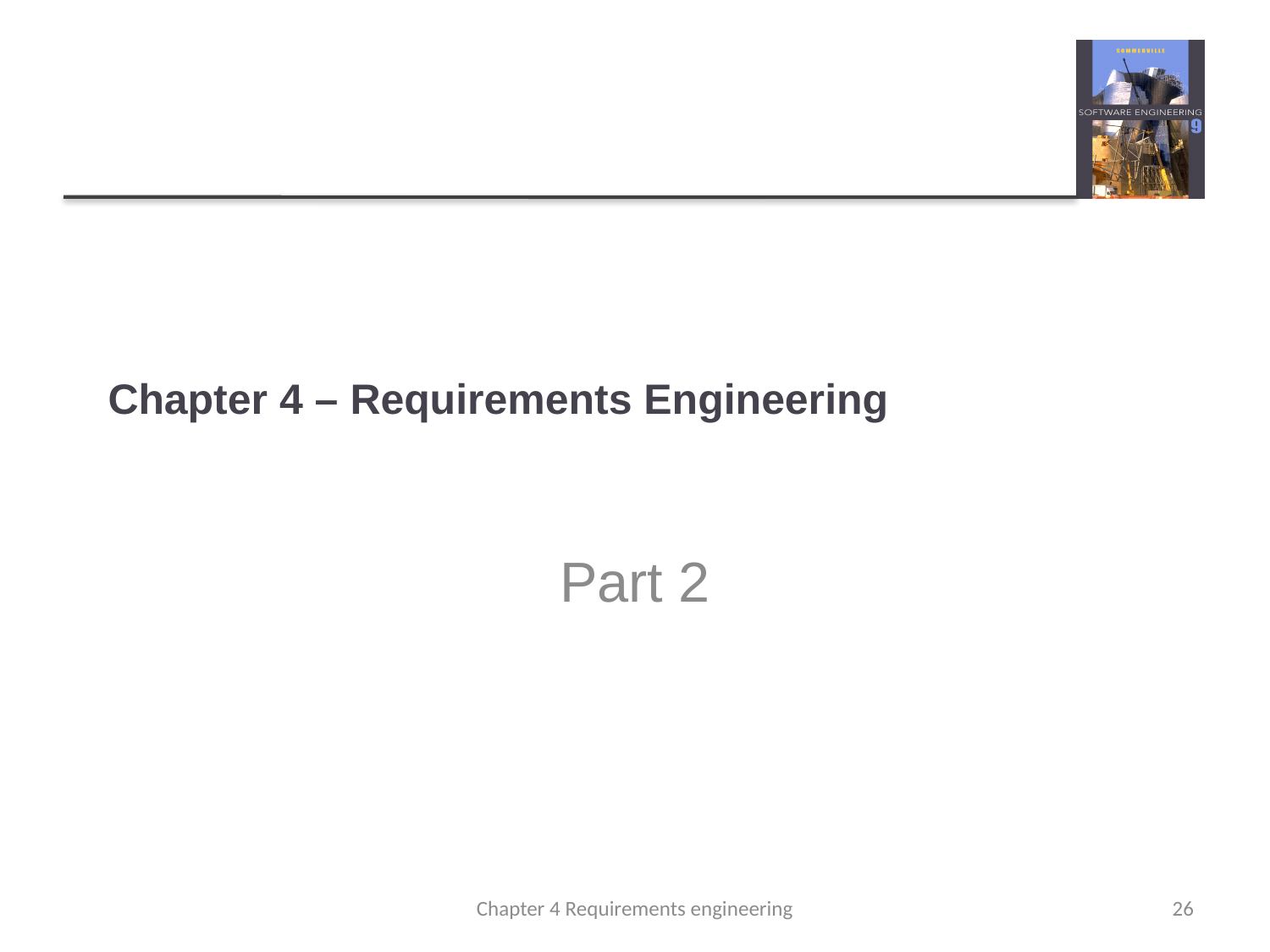

# Chapter 4 – Requirements Engineering
Part 2
Chapter 4 Requirements engineering
26